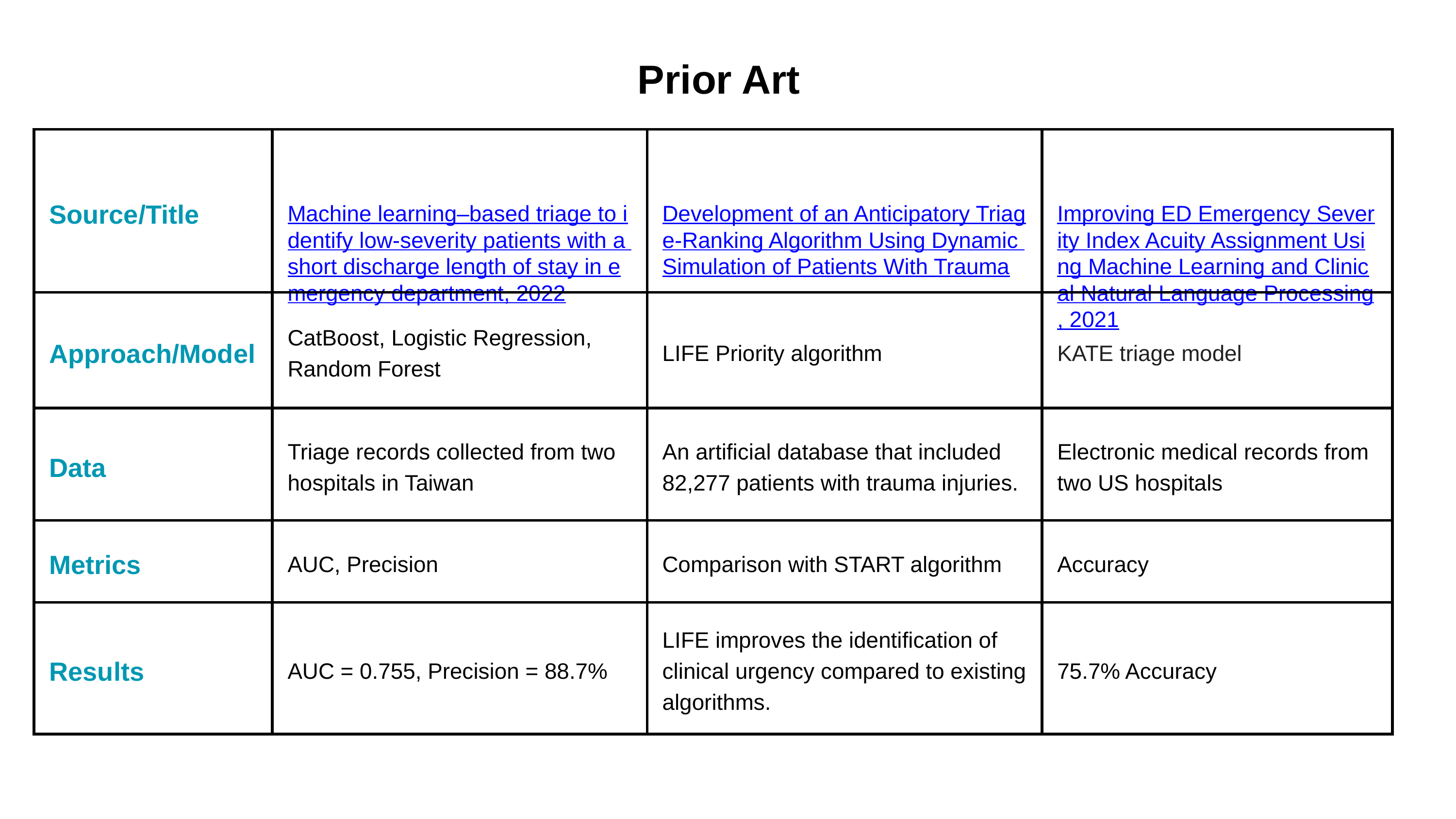

Prior Art
| Source/Title | Machine learning–based triage to identify low-severity patients with a short discharge length of stay in emergency department, 2022 | Development of an Anticipatory Triage-Ranking Algorithm Using Dynamic Simulation of Patients With Trauma | Improving ED Emergency Severity Index Acuity Assignment Using Machine Learning and Clinical Natural Language Processing, 2021 |
| --- | --- | --- | --- |
| Approach/Model | CatBoost, Logistic Regression, Random Forest | LIFE Priority algorithm | KATE triage model |
| Data | Triage records collected from two hospitals in Taiwan | An artificial database that included 82,277 patients with trauma injuries. | Electronic medical records from two US hospitals |
| Metrics | AUC, Precision | Comparison with START algorithm | Accuracy |
| Results | AUC = 0.755, Precision = 88.7% | LIFE improves the identification of clinical urgency compared to existing algorithms. | 75.7% Accuracy |